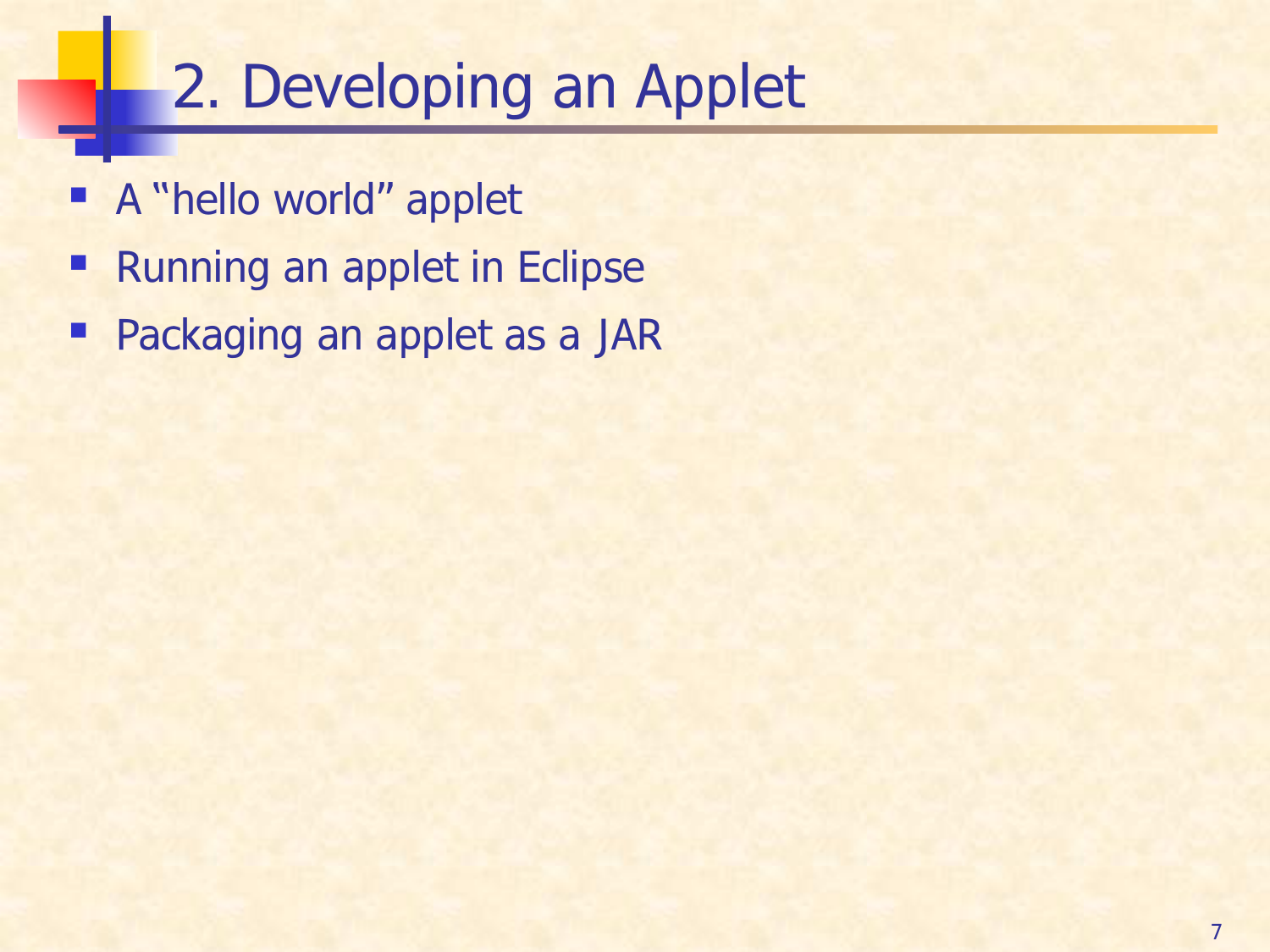

# 2. Developing an Applet
A “hello world” applet
Running an applet in Eclipse
Packaging an applet as a JAR

7